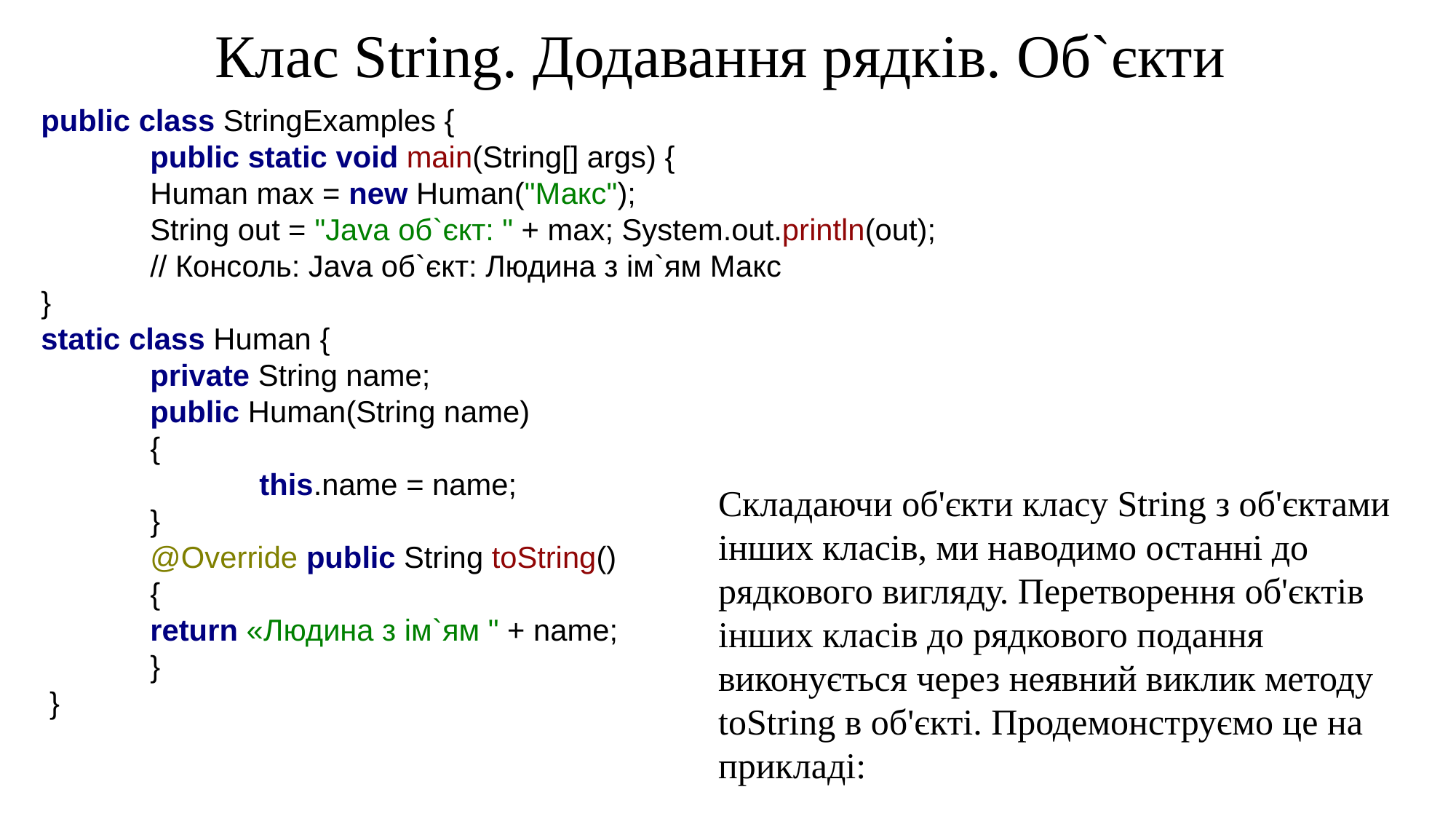

Клас String. Додавання рядків. Об`єкти
public class StringExamples {
	public static void main(String[] args) {
	Human max = new Human("Макс");
	String out = "Java об`єкт: " + max; System.out.println(out);
	// Консоль: Java об`єкт: Людина з ім`ям Макс
}
static class Human {
	private String name;
	public Human(String name)
	{
		this.name = name;
	}
	@Override public String toString()
	{
	return «Людина з ім`ям " + name;
	}
 }

Складаючи об'єкти класу String з об'єктами інших класів, ми наводимо останні до рядкового вигляду. Перетворення об'єктів інших класів до рядкового подання виконується через неявний виклик методу toString в об'єкті. Продемонструємо це на прикладі: